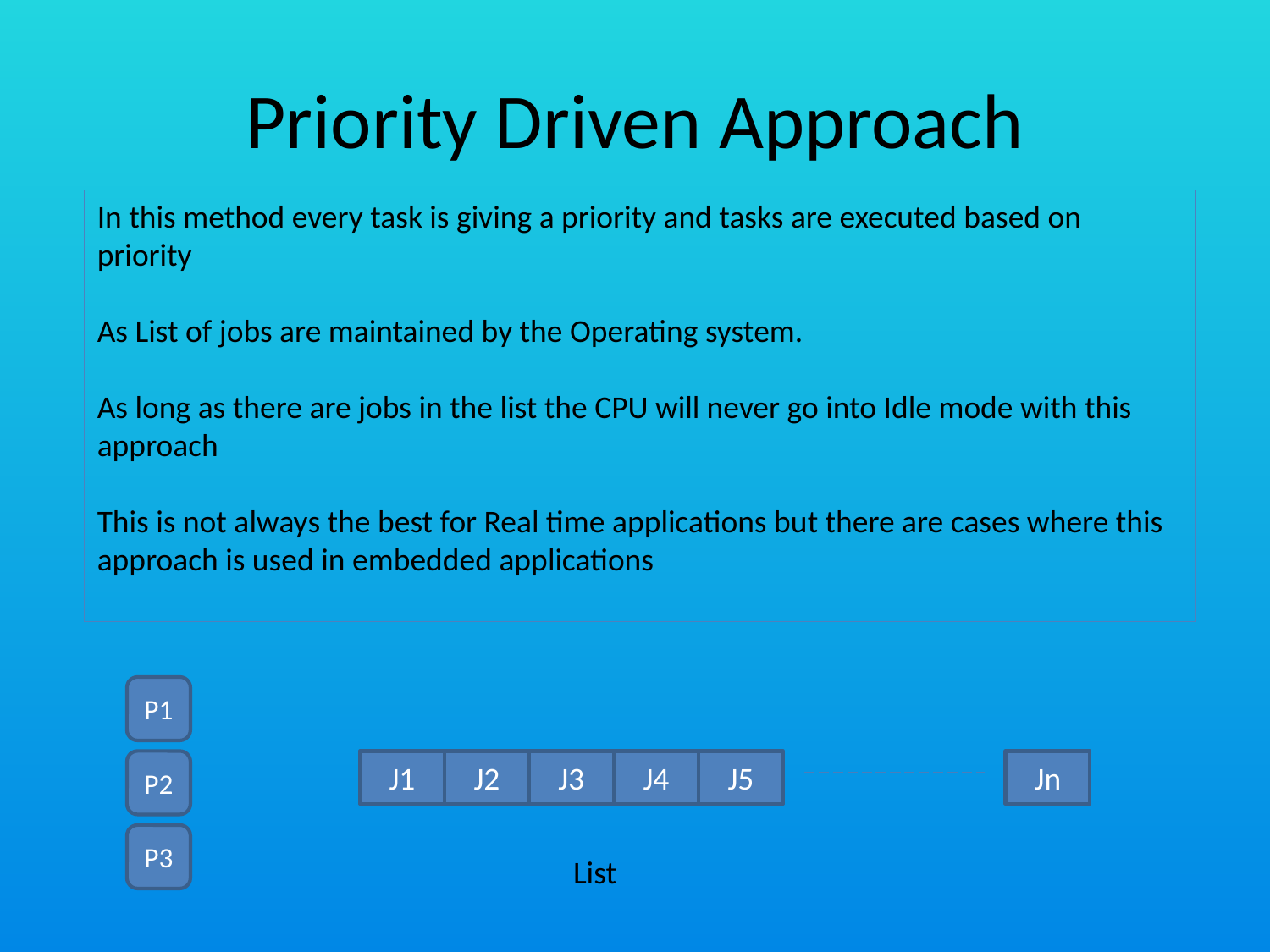

# Priority Driven Approach
In this method every task is giving a priority and tasks are executed based on priority

As List of jobs are maintained by the Operating system.

As long as there are jobs in the list the CPU will never go into Idle mode with this approach

This is not always the best for Real time applications but there are cases where this approach is used in embedded applications

P1
P2
J1
J2
J3
J4
J5
Jn
P3
List